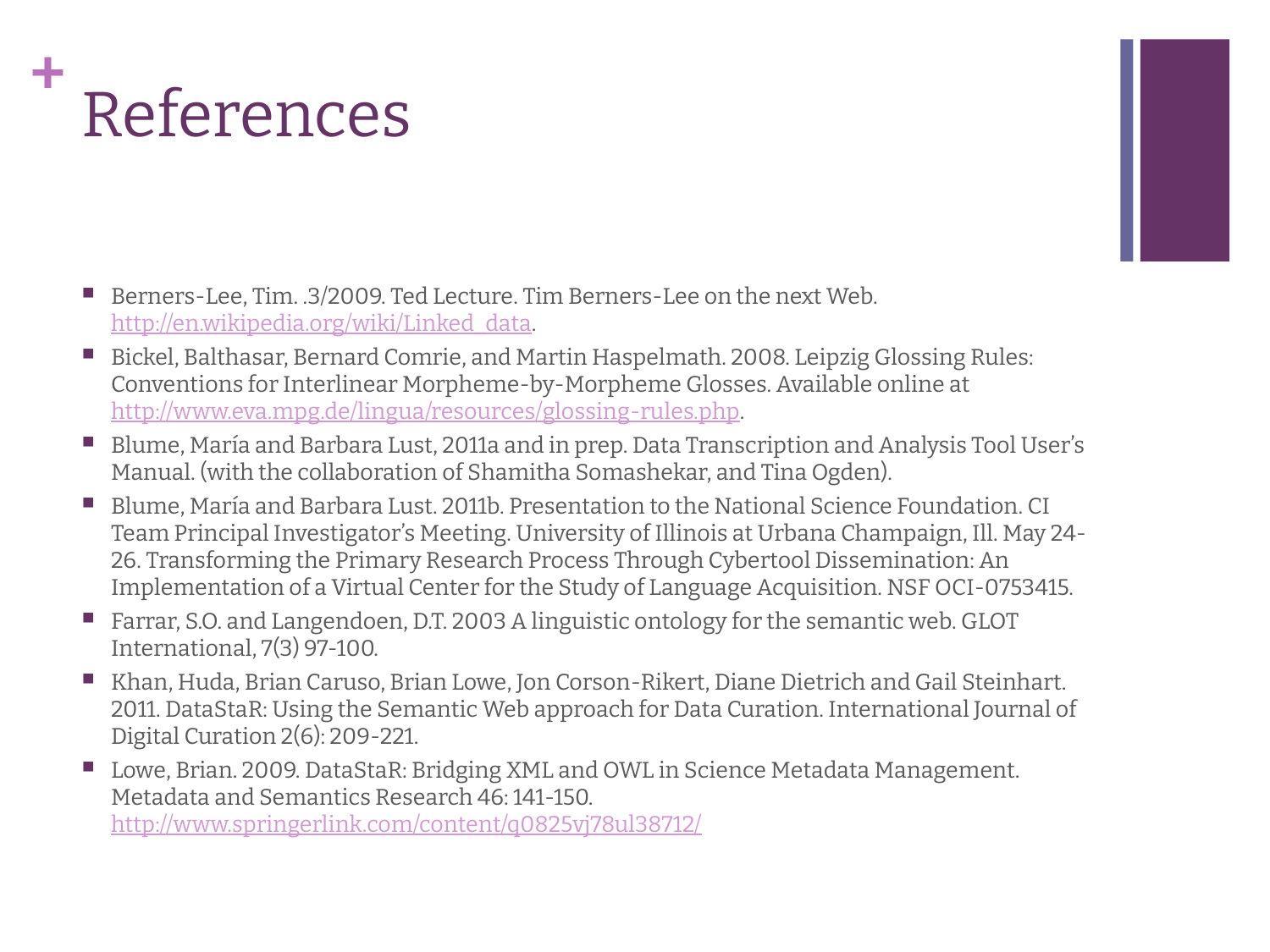

# References
Berners-Lee, Tim. .3/2009. Ted Lecture. Tim Berners-Lee on the next Web. http://en.wikipedia.org/wiki/Linked_data.
Bickel, Balthasar, Bernard Comrie, and Martin Haspelmath. 2008. Leipzig Glossing Rules: Conventions for Interlinear Morpheme-by-Morpheme Glosses. Available online at http://www.eva.mpg.de/lingua/resources/glossing-rules.php.
Blume, María and Barbara Lust, 2011a and in prep. Data Transcription and Analysis Tool User’s Manual. (with the collaboration of Shamitha Somashekar, and Tina Ogden).
Blume, María and Barbara Lust. 2011b. Presentation to the National Science Foundation. CI Team Principal Investigator’s Meeting. University of Illinois at Urbana Champaign, Ill. May 24-26. Transforming the Primary Research Process Through Cybertool Dissemination: An Implementation of a Virtual Center for the Study of Language Acquisition. NSF OCI-0753415.
Farrar, S.O. and Langendoen, D.T. 2003 A linguistic ontology for the semantic web. GLOT International, 7(3) 97-100.
Khan, Huda, Brian Caruso, Brian Lowe, Jon Corson-Rikert, Diane Dietrich and Gail Steinhart. 2011. DataStaR: Using the Semantic Web approach for Data Curation. International Journal of Digital Curation 2(6): 209-221.
Lowe, Brian. 2009. DataStaR: Bridging XML and OWL in Science Metadata Management. Metadata and Semantics Research 46: 141-150. http://www.springerlink.com/content/q0825vj78ul38712/